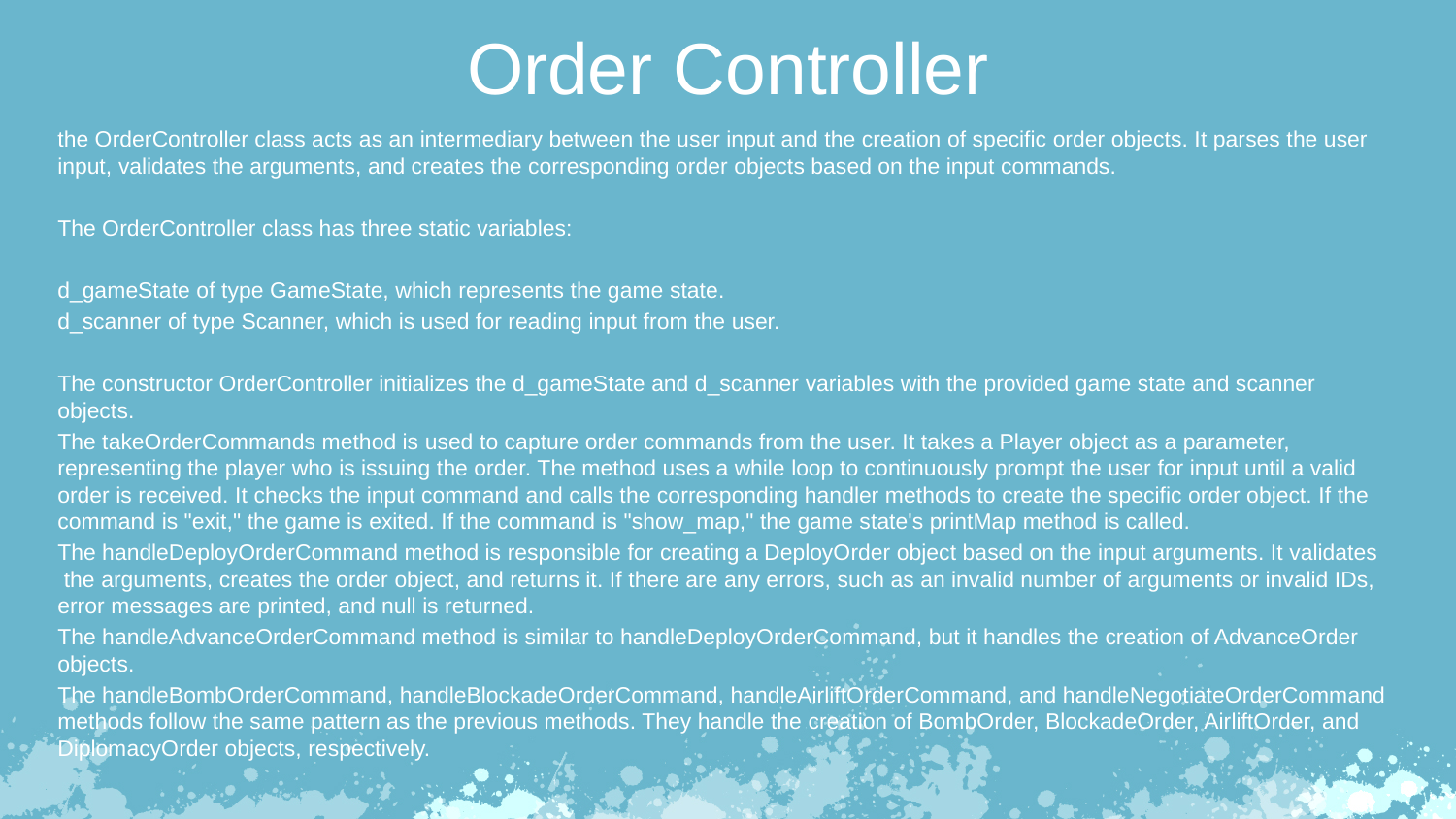

Order Controller
the OrderController class acts as an intermediary between the user input and the creation of specific order objects. It parses the user
input, validates the arguments, and creates the corresponding order objects based on the input commands.

The OrderController class has three static variables:

d_gameState of type GameState, which represents the game state.
d_scanner of type Scanner, which is used for reading input from the user.

The constructor OrderController initializes the d_gameState and d_scanner variables with the provided game state and scanner objects.
The takeOrderCommands method is used to capture order commands from the user. It takes a Player object as a parameter,
representing the player who is issuing the order. The method uses a while loop to continuously prompt the user for input until a valid
order is received. It checks the input command and calls the corresponding handler methods to create the specific order object. If the
command is "exit," the game is exited. If the command is "show_map," the game state's printMap method is called.
The handleDeployOrderCommand method is responsible for creating a DeployOrder object based on the input arguments. It validates
 the arguments, creates the order object, and returns it. If there are any errors, such as an invalid number of arguments or invalid IDs,
error messages are printed, and null is returned.
The handleAdvanceOrderCommand method is similar to handleDeployOrderCommand, but it handles the creation of AdvanceOrder
objects.
The handleBombOrderCommand, handleBlockadeOrderCommand, handleAirliftOrderCommand, and handleNegotiateOrderCommand methods follow the same pattern as the previous methods. They handle the creation of BombOrder, BlockadeOrder, AirliftOrder, and
DiplomacyOrder objects, respectively.